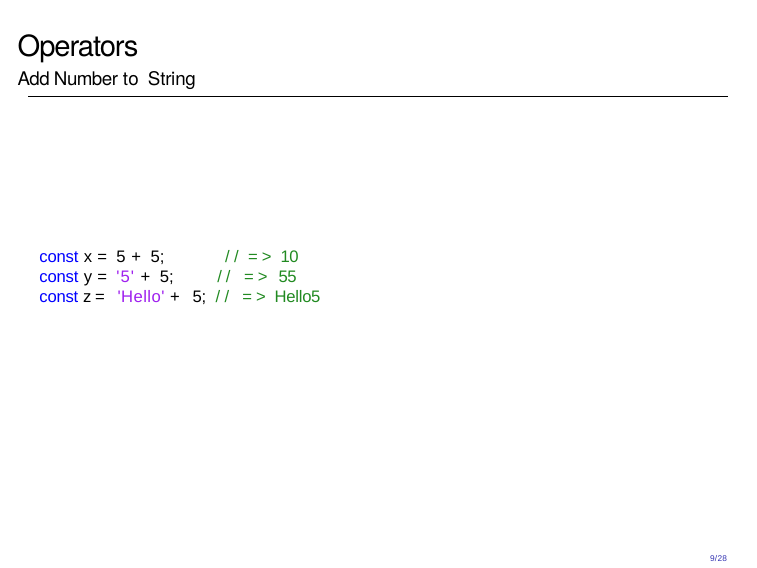

# Operators
Add Number to String
const x = 5 + 5;
const y = '5' + 5;
// => 10
// => 55
const z = 'Hello' + 5;  // => Hello5
9/28